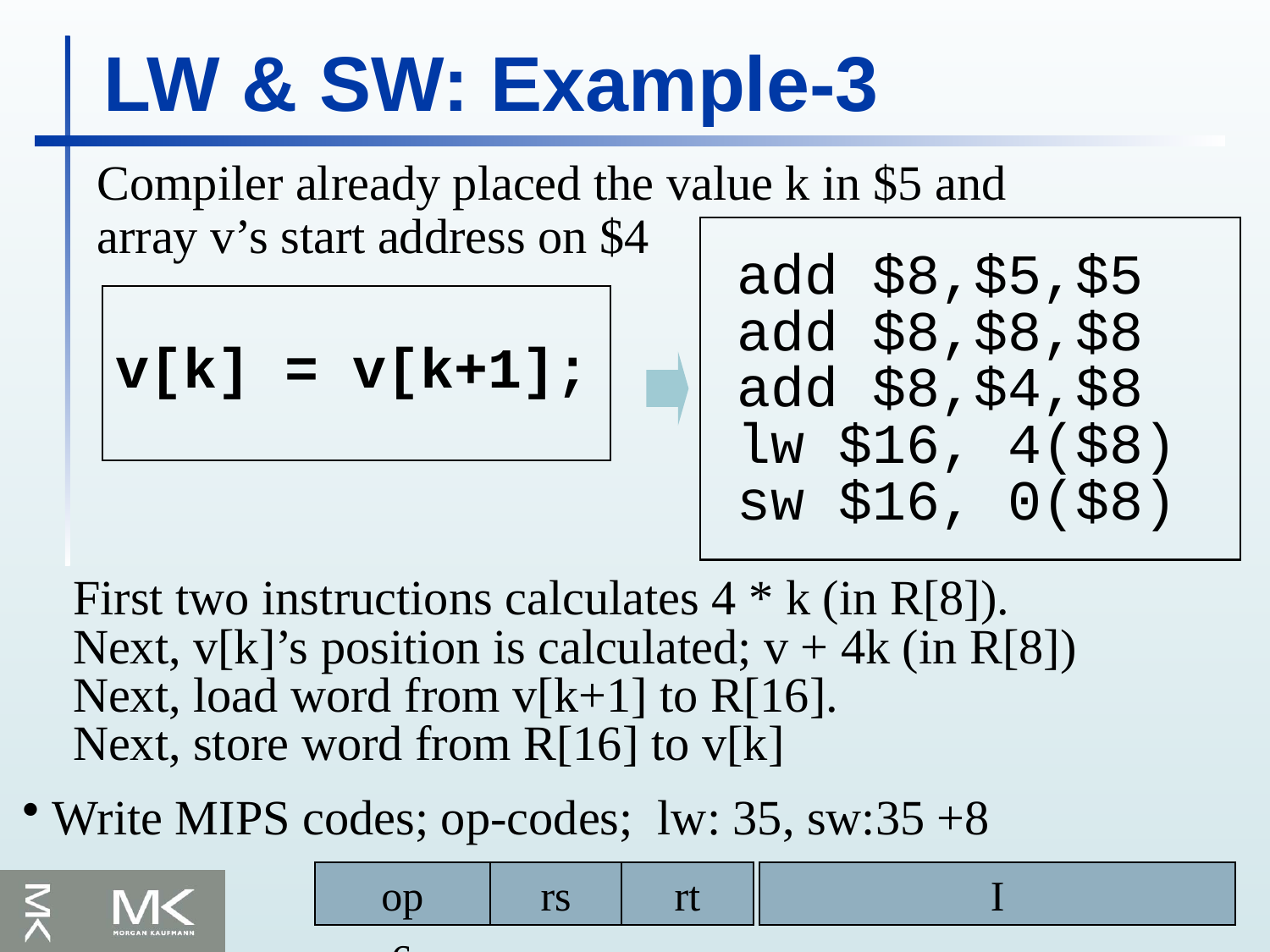

# LW & SW: Example-3
Compiler already placed the value k in $5 and
array v’s start address on $4

 add $8,$5,$5

 add $8,$8,$8

 add $8,$4,$8

 lw $16, 4($8)

 sw $16, 0($8)

v[k] = v[k+1];

First two instructions calculates 4 * k (in R[8]).
Next, v[k]’s position is calculated; v + 4k (in R[8])
Next, load word from v[k+1] to R[16].
Next, store word from R[16] to v[k]
Write MIPS codes; op-codes;  lw: 35, sw:35 +8

op
rs
rt
I

6
5
5
16
3/11/2023
53